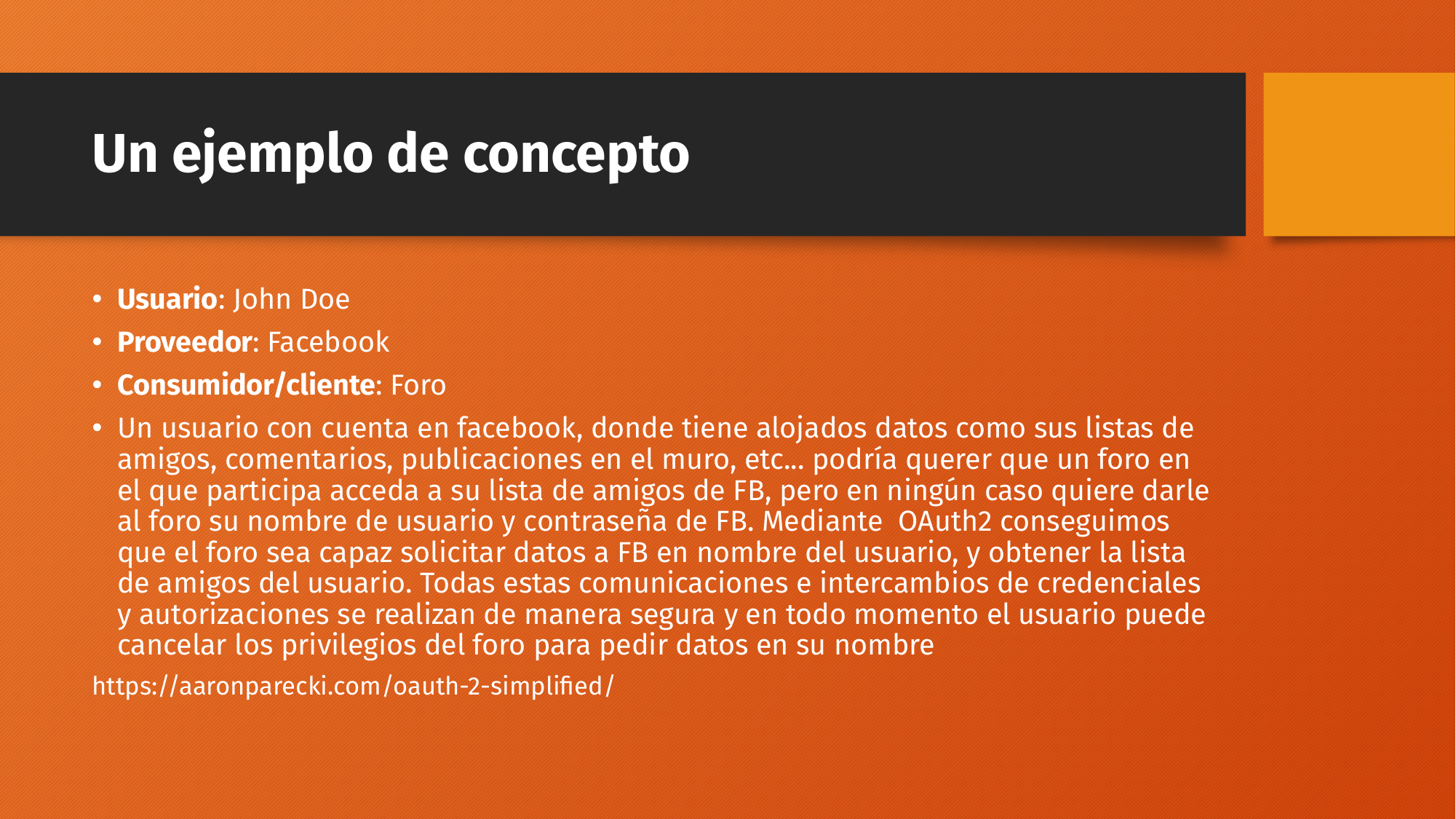

# Un ejemplo de concepto
Usuario: John Doe
Proveedor: Facebook
Consumidor/cliente: Foro
Un usuario con cuenta en facebook, donde tiene alojados datos como sus listas de amigos, comentarios, publicaciones en el muro, etc... podría querer que un foro en el que participa acceda a su lista de amigos de FB, pero en ningún caso quiere darle al foro su nombre de usuario y contraseña de FB. Mediante  OAuth2 conseguimos que el foro sea capaz solicitar datos a FB en nombre del usuario, y obtener la lista de amigos del usuario. Todas estas comunicaciones e intercambios de credenciales y autorizaciones se realizan de manera segura y en todo momento el usuario puede cancelar los privilegios del foro para pedir datos en su nombre
https://aaronparecki.com/oauth-2-simplified/